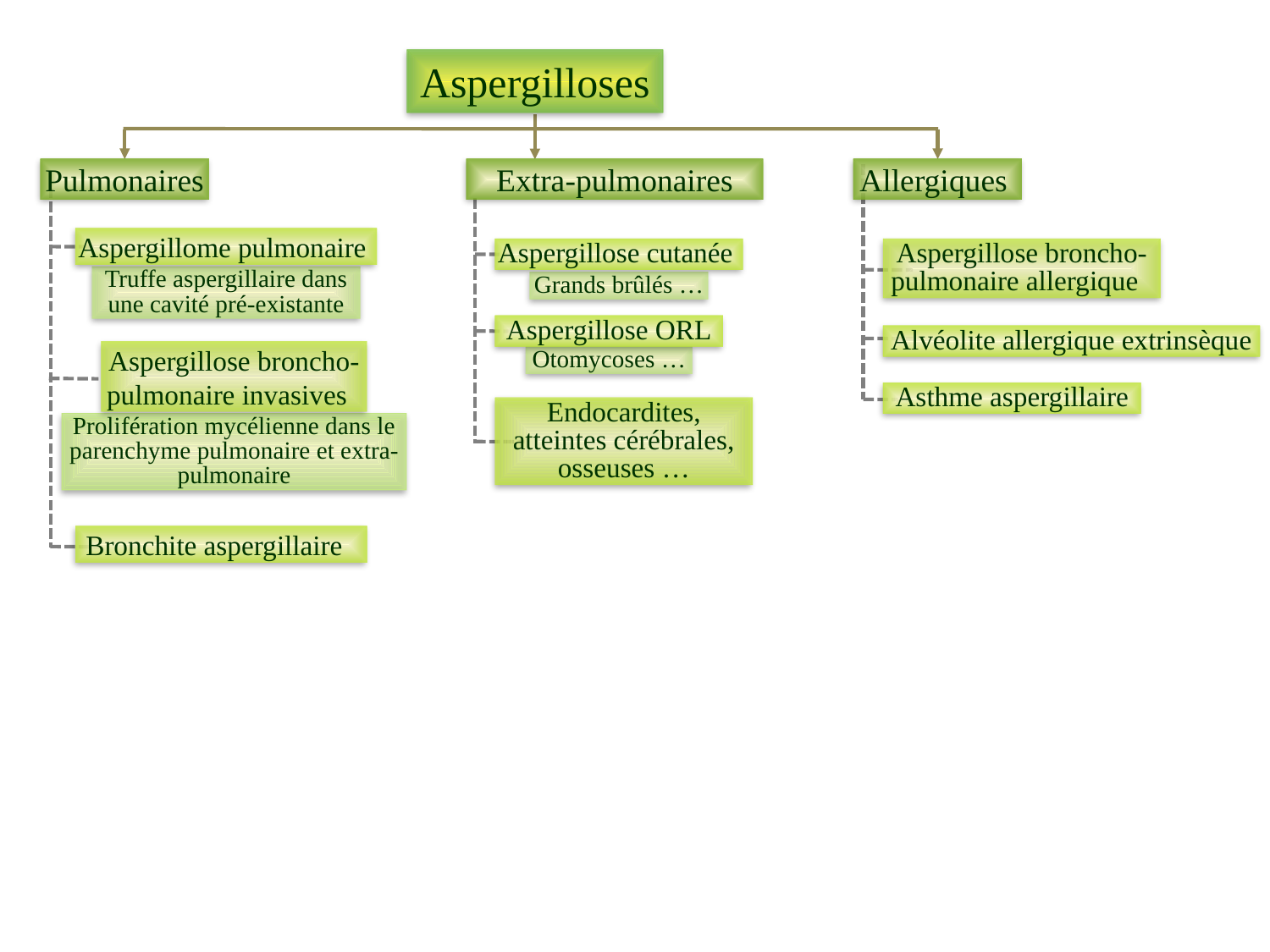

Aspergilloses
Pulmonaires
Extra-pulmonaires
Allergiques
Aspergillome pulmonaire
Aspergillose broncho-pulmonaire allergique
Aspergillose cutanée
Truffe aspergillaire dans une cavité pré-existante
Grands brûlés …
Aspergillose ORL
Alvéolite allergique extrinsèque
Aspergillose broncho-pulmonaire invasives
Otomycoses …
Asthme aspergillaire
Endocardites, atteintes cérébrales, osseuses …
Prolifération mycélienne dans le parenchyme pulmonaire et extra-pulmonaire
Bronchite aspergillaire